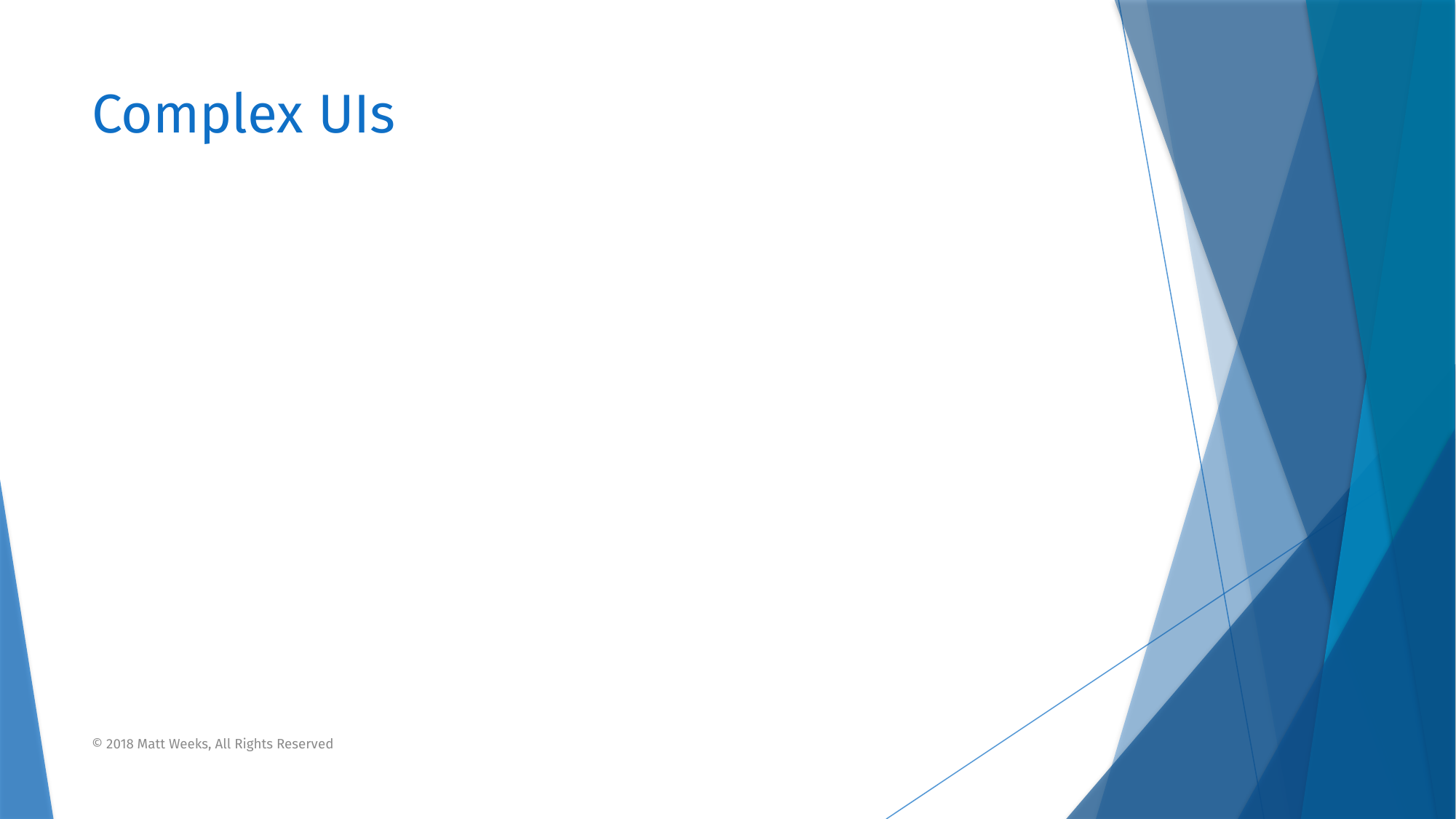

# Complex UIs

© 2018 Matt Weeks, All Rights Reserved